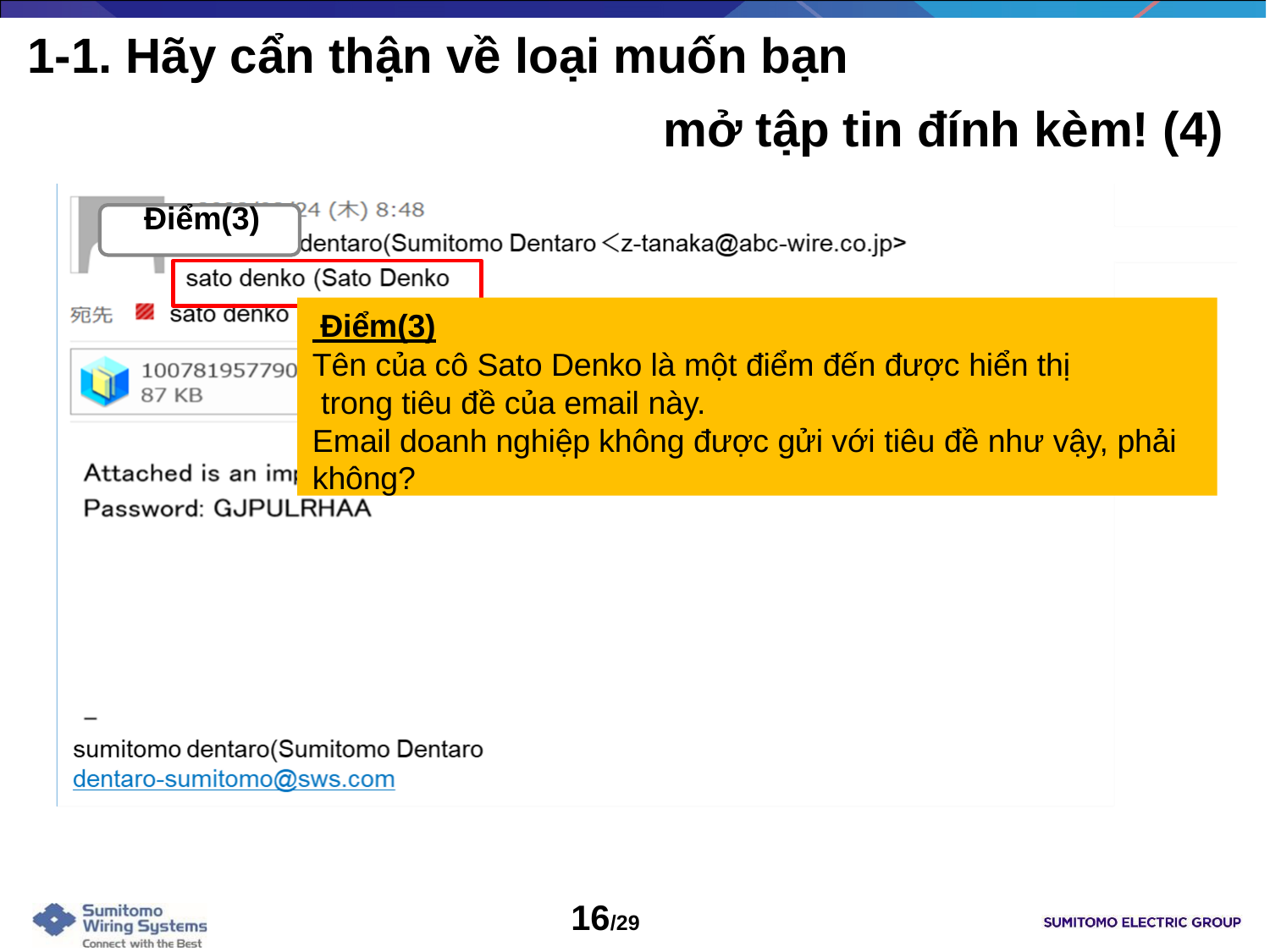

# 1-1. Hãy cẩn thận về loại muốn bạn
mở tập tin đính kèm! (4)

Điểm(3)

 Điểm(3)
Tên của cô Sato Denko là một điểm đến được hiển thị  trong tiêu đề của email này.
Email doanh nghiệp không được gửi với tiêu đề như vậy, phải  không?
16/29